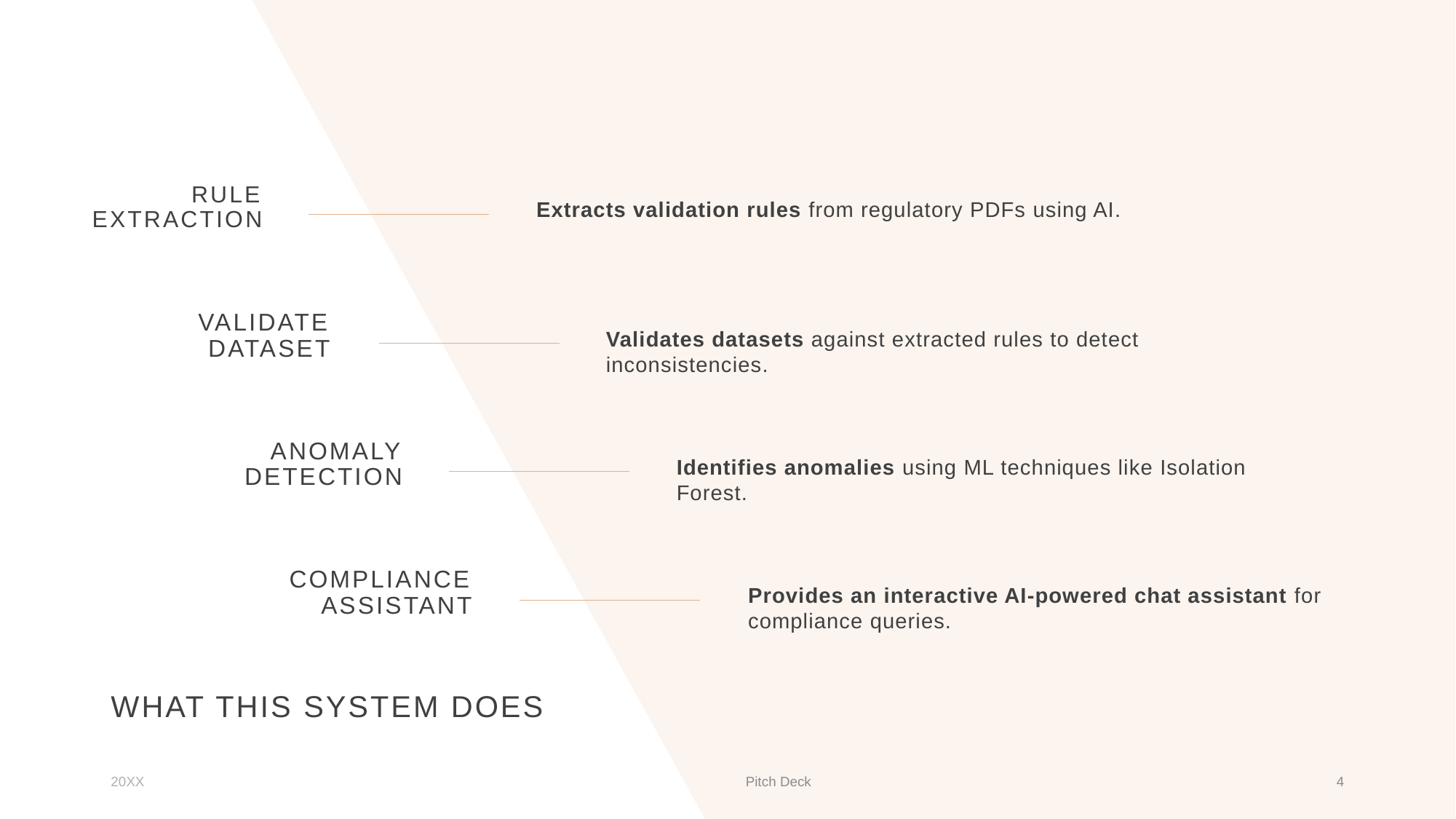

RULE EXTRACTION
Extracts validation rules from regulatory PDFs using AI.
VALIDATE DATASET
Validates datasets against extracted rules to detect inconsistencies.
ANOMALY DETECTION
Identifies anomalies using ML techniques like Isolation Forest.
Compliance ASSistant
Provides an interactive AI-powered chat assistant for compliance queries.

# What This System Does
20XX
Pitch Deck
4